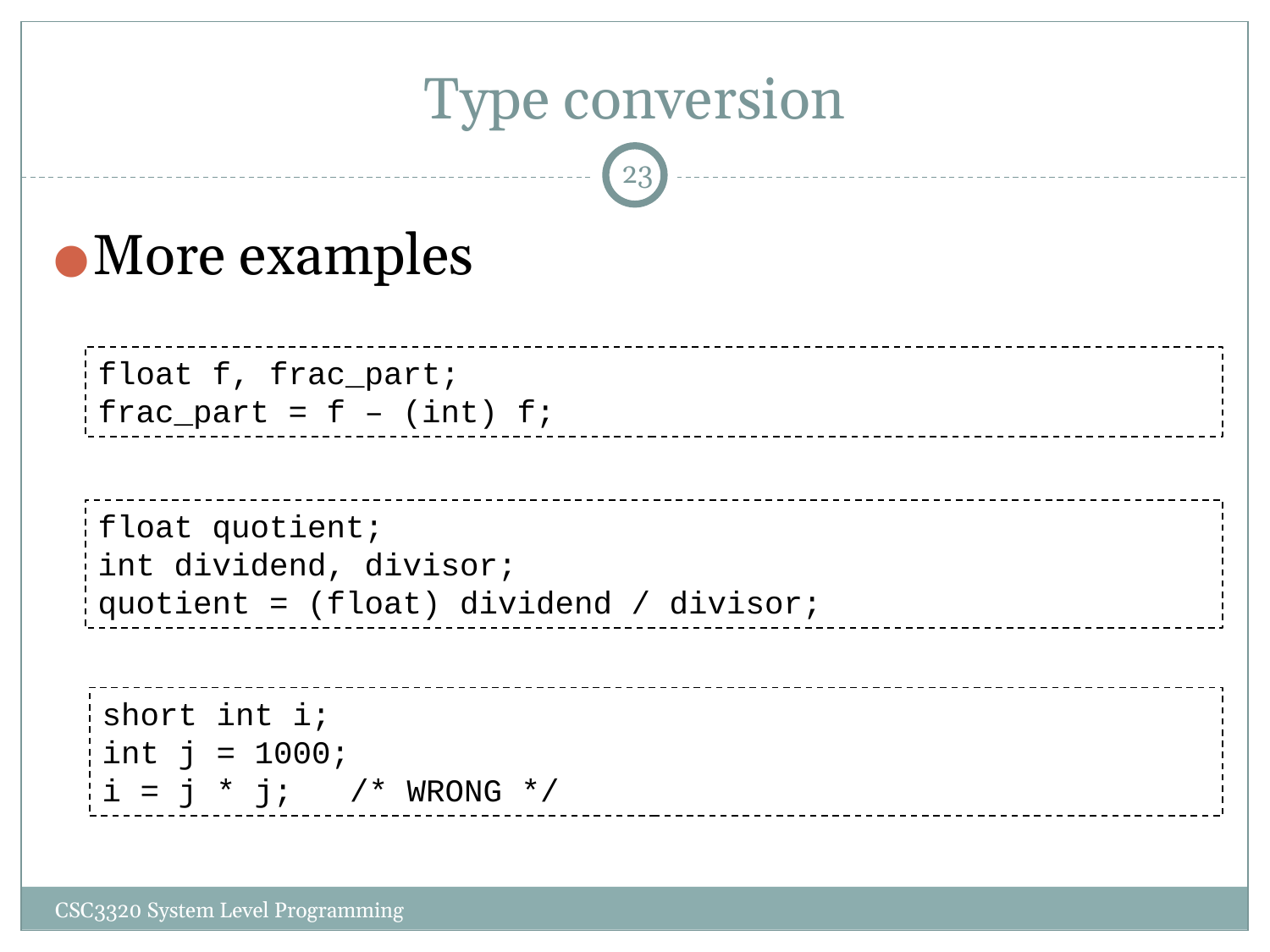

# Type conversion
23
More examples
float f, frac_part;
frac_part = f – (int) f;
float quotient;
int dividend, divisor;
quotient = (float) dividend / divisor;
short int i;
int j = 1000;
i = j * j;   /* WRONG */
CSC3320 System Level Programming